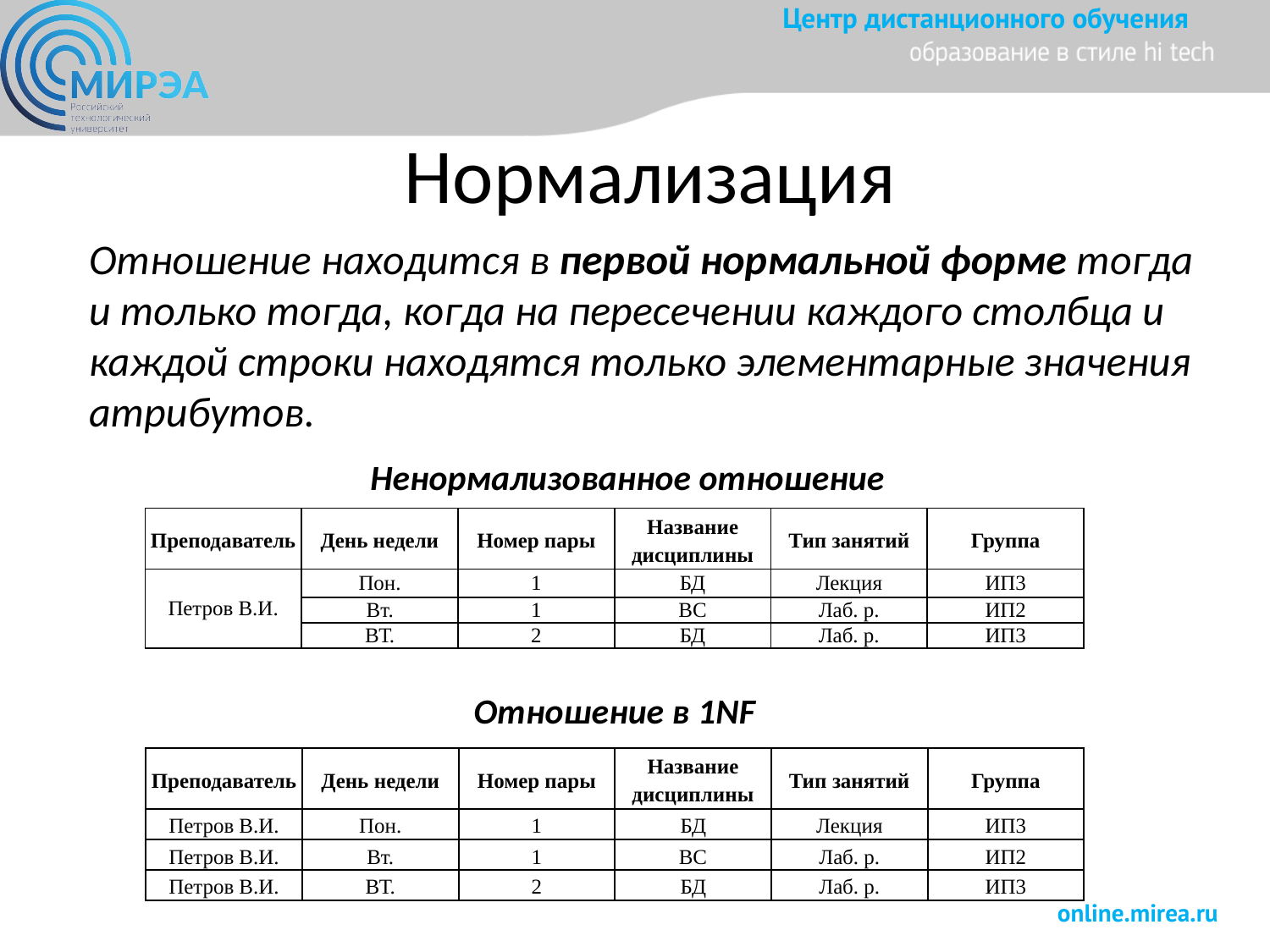

# Нормализация
Отношение находится в первой нормальной форме тогда и только тогда, когда на пересечении каждого столбца и каждой строки находятся только элементарные значения атрибутов.
Ненормализованное отношение
| Преподаватель | День недели | Номер пары | Название дисциплины | Тип занятий | Группа |
| --- | --- | --- | --- | --- | --- |
| Петров В.И. | Пон. | 1 | БД | Лекция | ИП3 |
|  | Вт. | 1 | ВС | Лаб. р. | ИП2 |
|  | ВТ. | 2 | БД | Лаб. р. | ИП3 |
Отношение в 1NF
| Преподаватель | День недели | Номер пары | Название дисциплины | Тип занятий | Группа |
| --- | --- | --- | --- | --- | --- |
| Петров В.И. | Пон. | 1 | БД | Лекция | ИП3 |
| Петров В.И. | Вт. | 1 | ВС | Лаб. р. | ИП2 |
| Петров В.И. | ВТ. | 2 | БД | Лаб. р. | ИП3 |